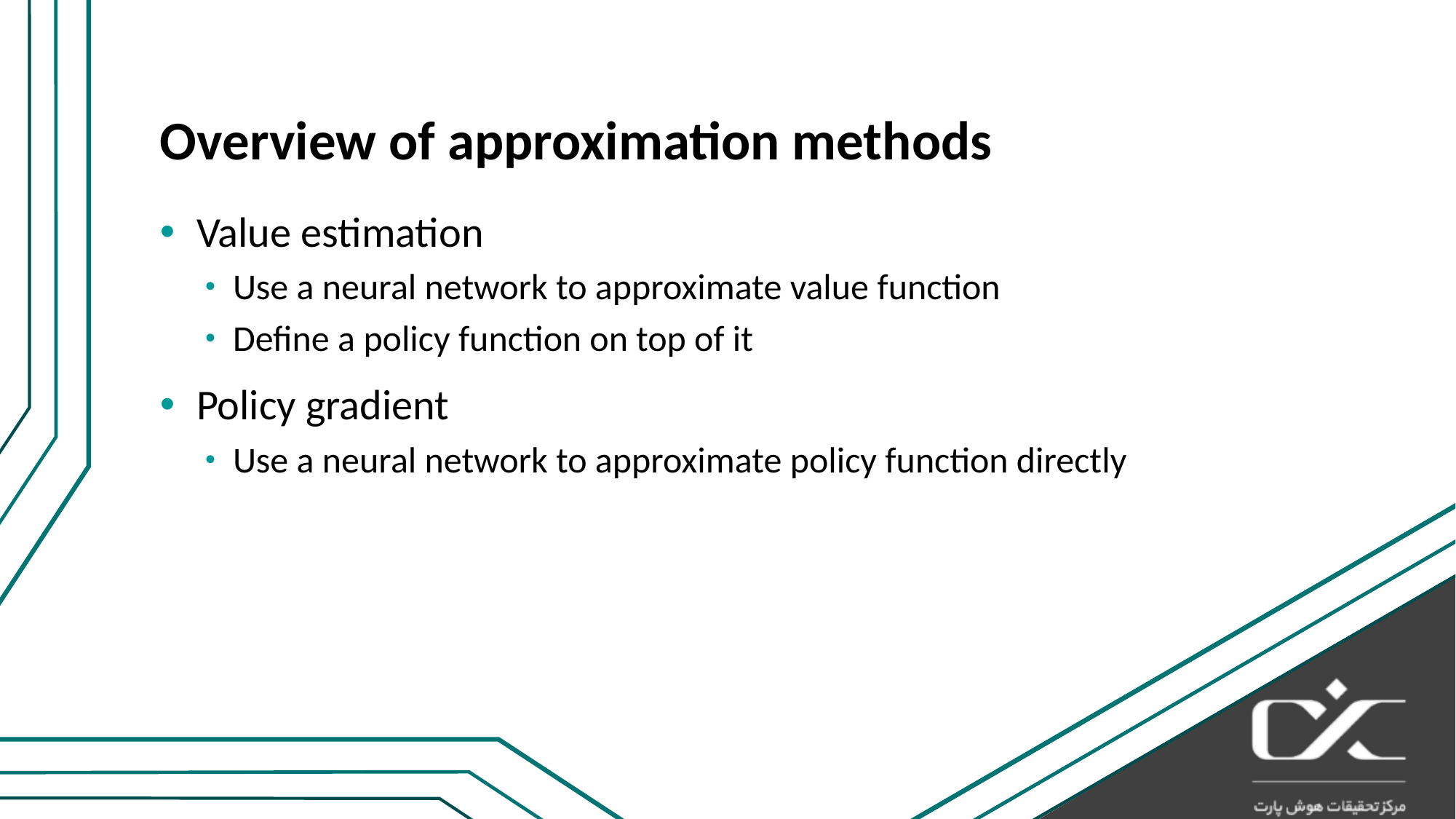

# Overview of approximation methods
Value estimation
Use a neural network to approximate value function
Define a policy function on top of it
Policy gradient
Use a neural network to approximate policy function directly